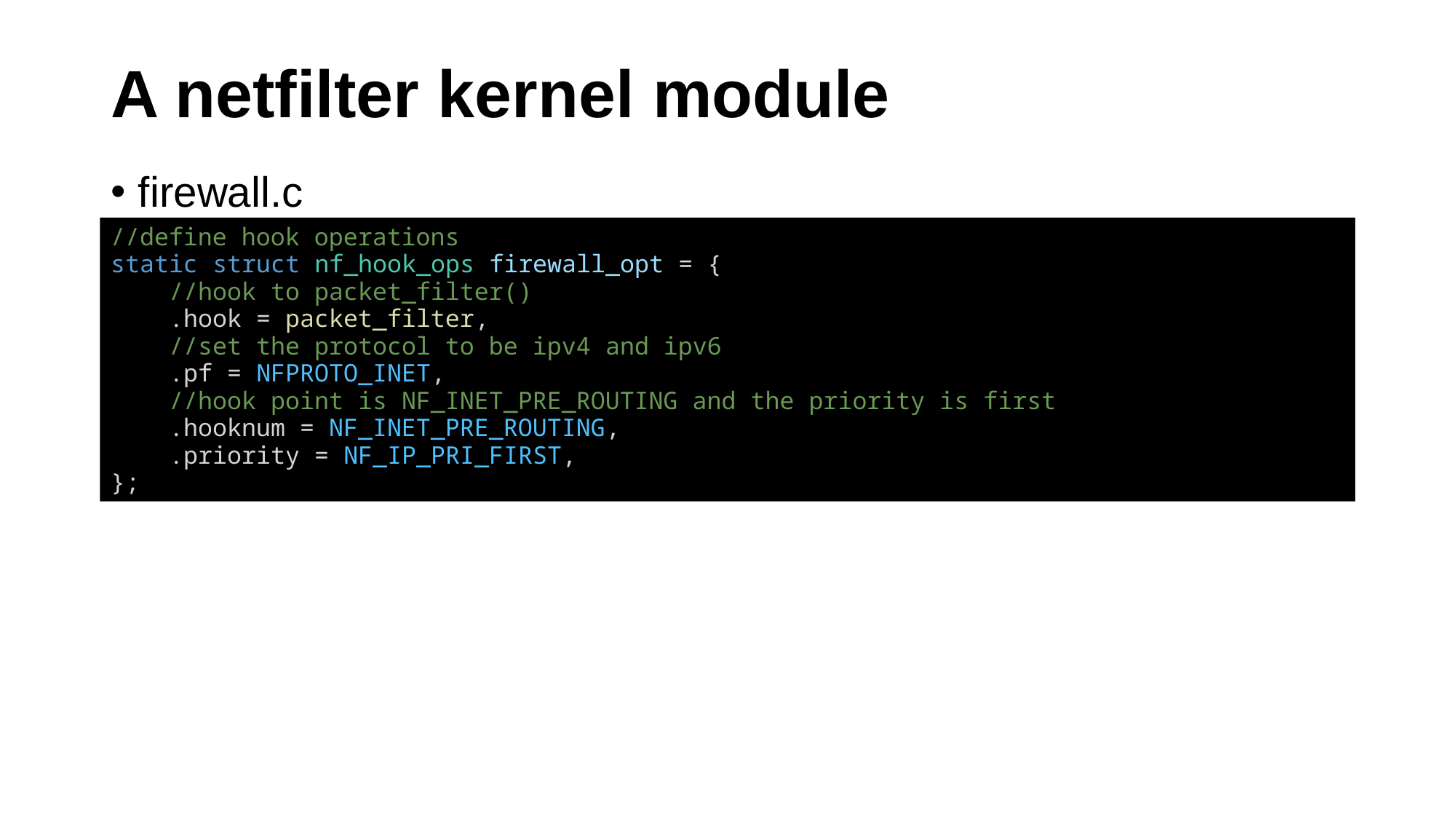

# A netfilter kernel module
firewall.c

//define hook operations
static struct nf_hook_ops firewall_opt = {
    //hook to packet_filter()
    .hook = packet_filter,
    //set the protocol to be ipv4 and ipv6
    .pf = NFPROTO_INET,
    //hook point is NF_INET_PRE_ROUTING and the priority is first
    .hooknum = NF_INET_PRE_ROUTING,
    .priority = NF_IP_PRI_FIRST,
};